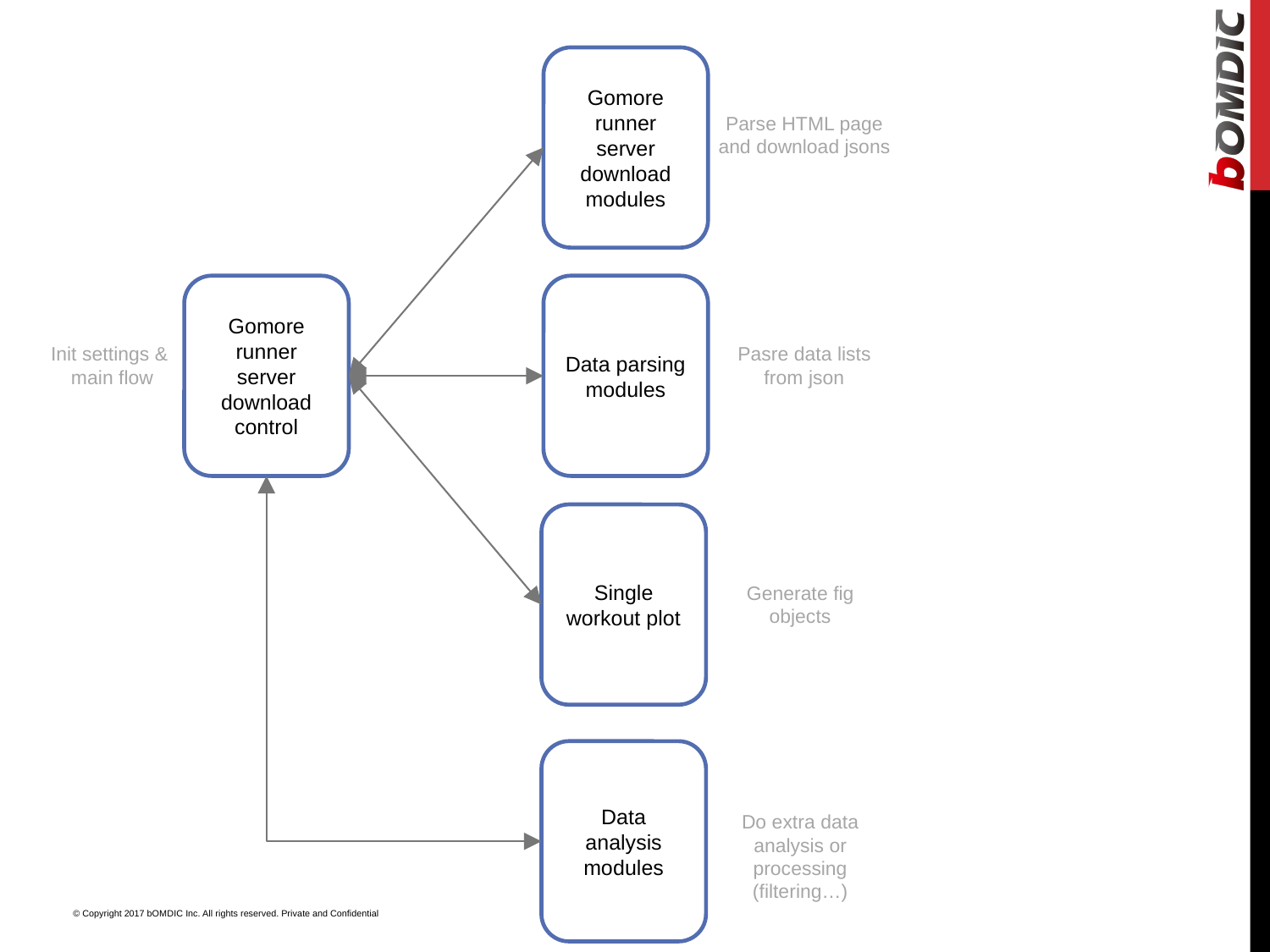

Gomore runner server download modules
Parse HTML page and download jsons
Gomore runner server download control
Data parsing modules
Init settings &
main flow
Pasre data lists from json
Single workout plot
Generate fig objects
Data analysis modules
Do extra data analysis or processing (filtering…)